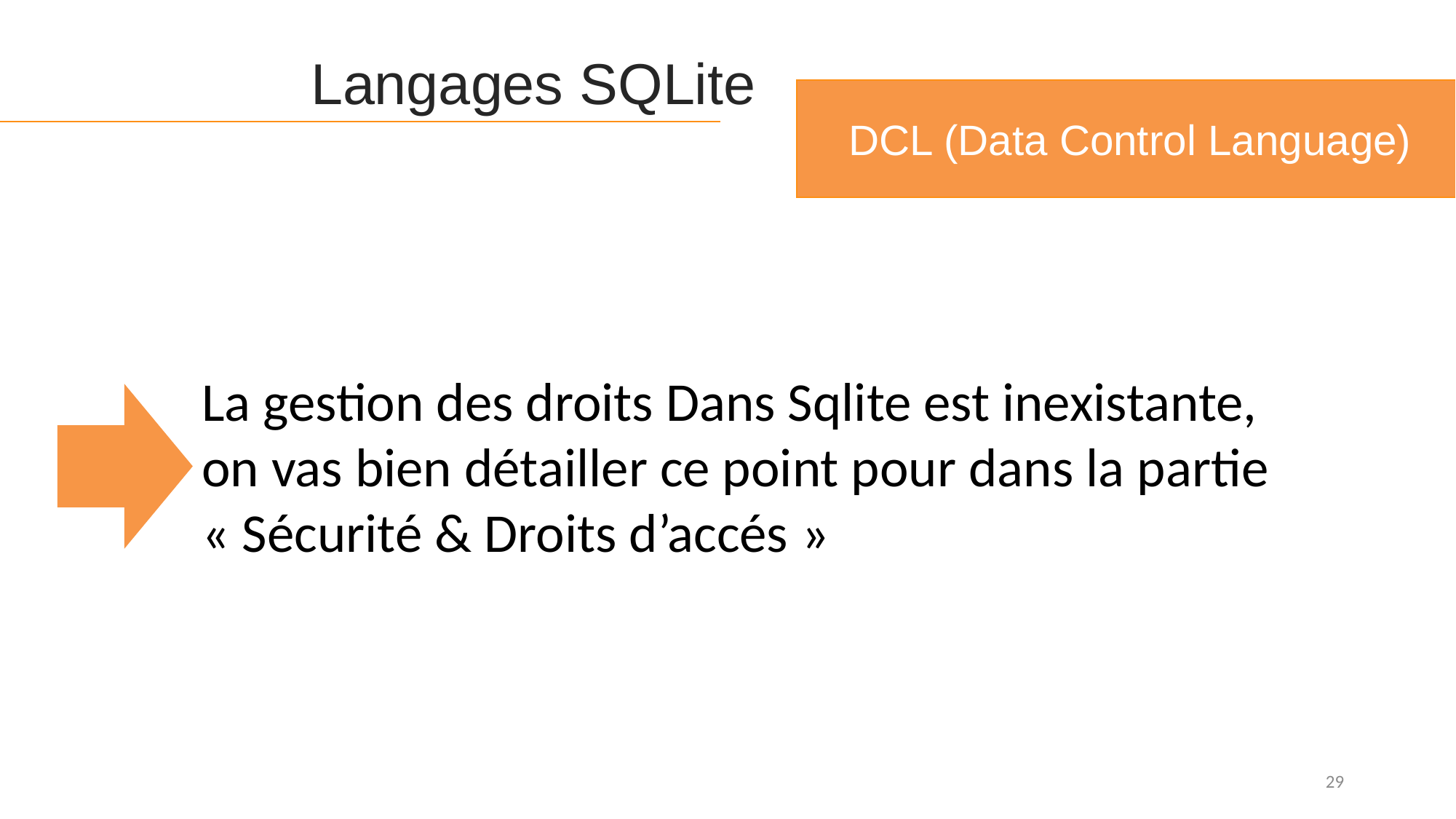

Langages SQLite
DCL (Data Control Language)
La gestion des droits Dans Sqlite est inexistante,
on vas bien détailler ce point pour dans la partie « Sécurité & Droits d’accés »

29